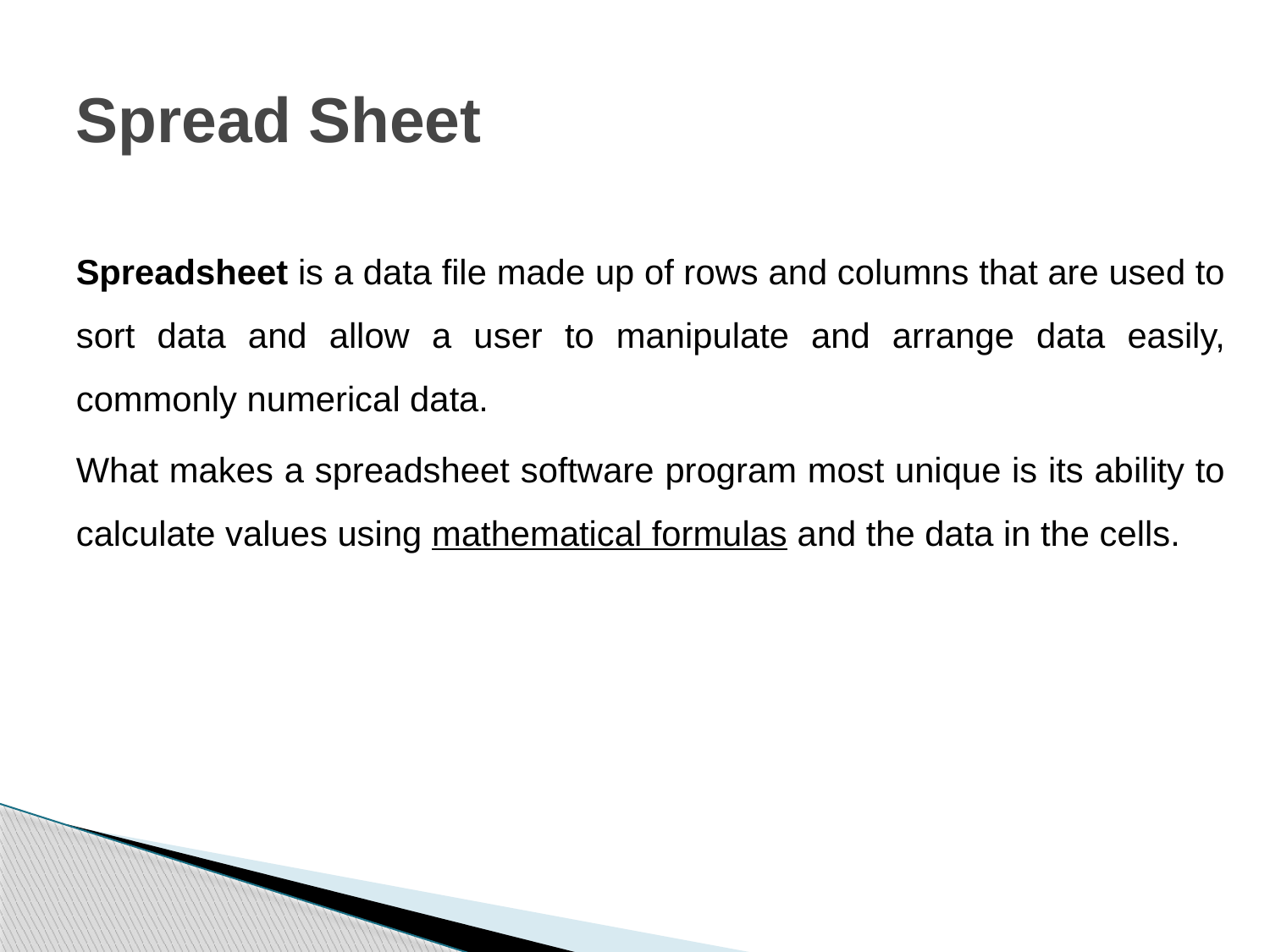

# Spread Sheet
Spreadsheet is a data file made up of rows and columns that are used to sort data and allow a user to manipulate and arrange data easily, commonly numerical data.
What makes a spreadsheet software program most unique is its ability to calculate values using mathematical formulas and the data in the cells.